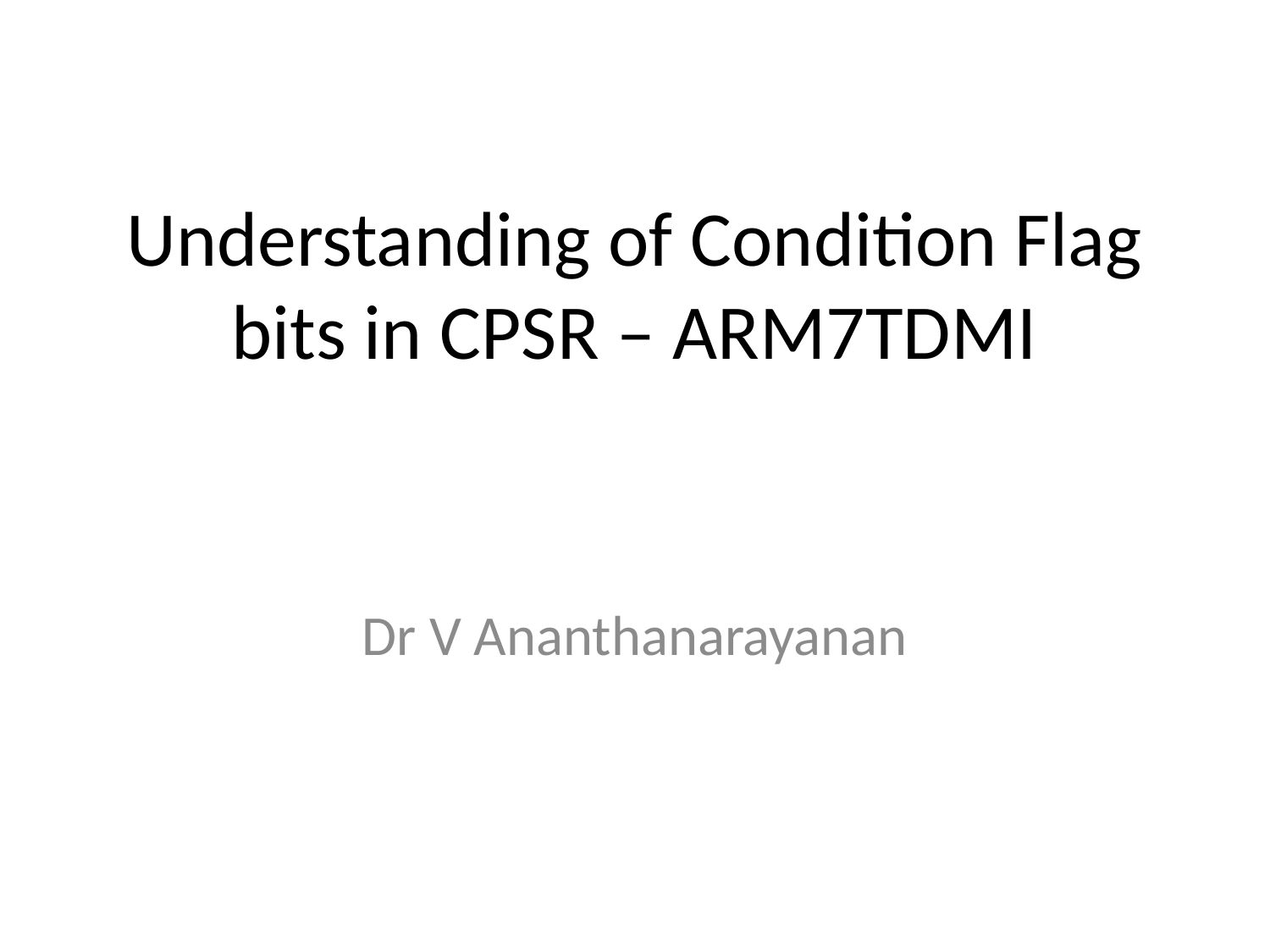

# Understanding of Condition Flag bits in CPSR – ARM7TDMI
Dr V Ananthanarayanan